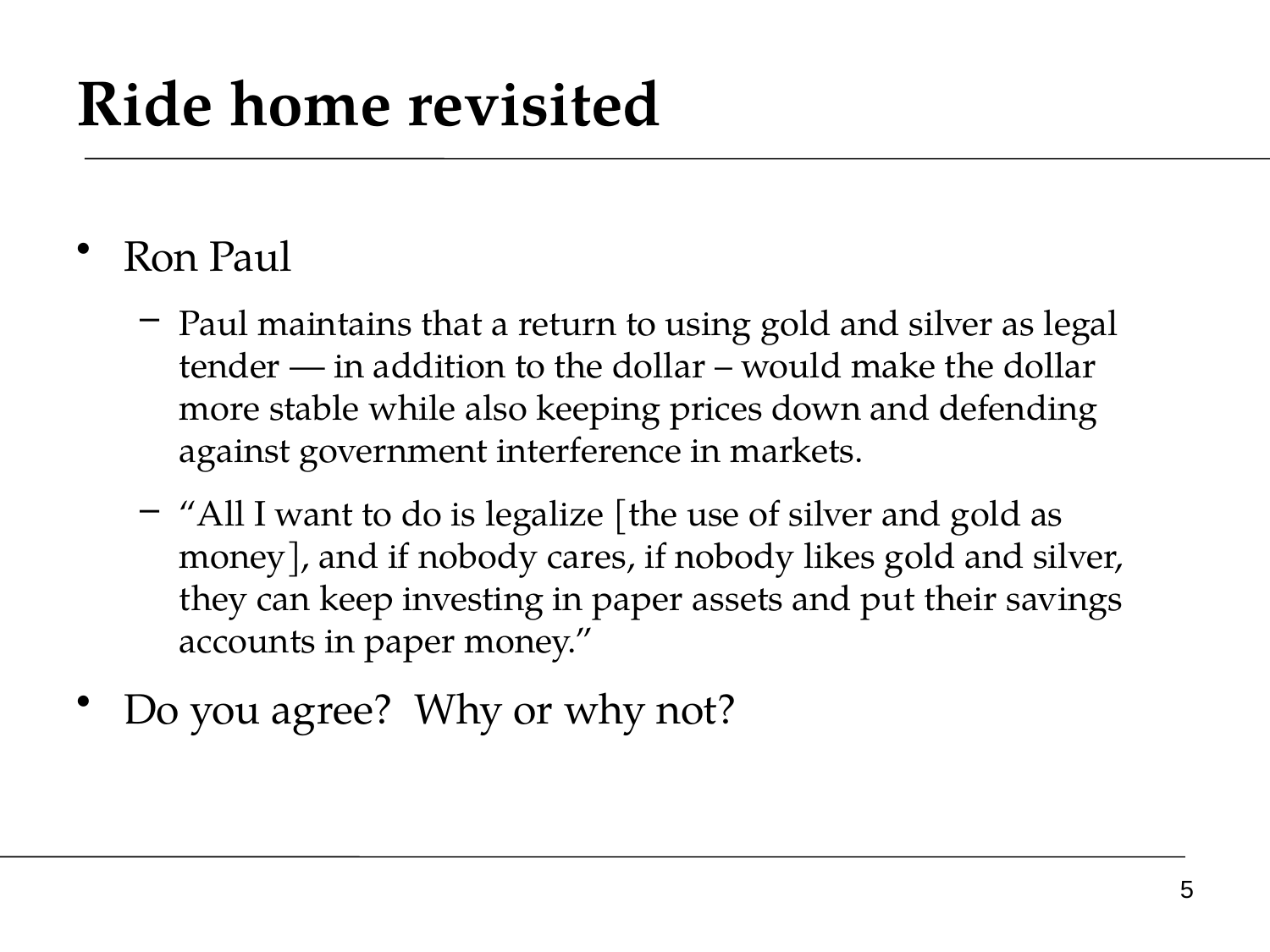

# Ride home revisited
Ron Paul
Paul maintains that a return to using gold and silver as legal tender — in addition to the dollar – would make the dollar more stable while also keeping prices down and defending against government interference in markets.
“All I want to do is legalize [the use of silver and gold as money], and if nobody cares, if nobody likes gold and silver, they can keep investing in paper assets and put their savings accounts in paper money.”
Do you agree?  Why or why not?
5